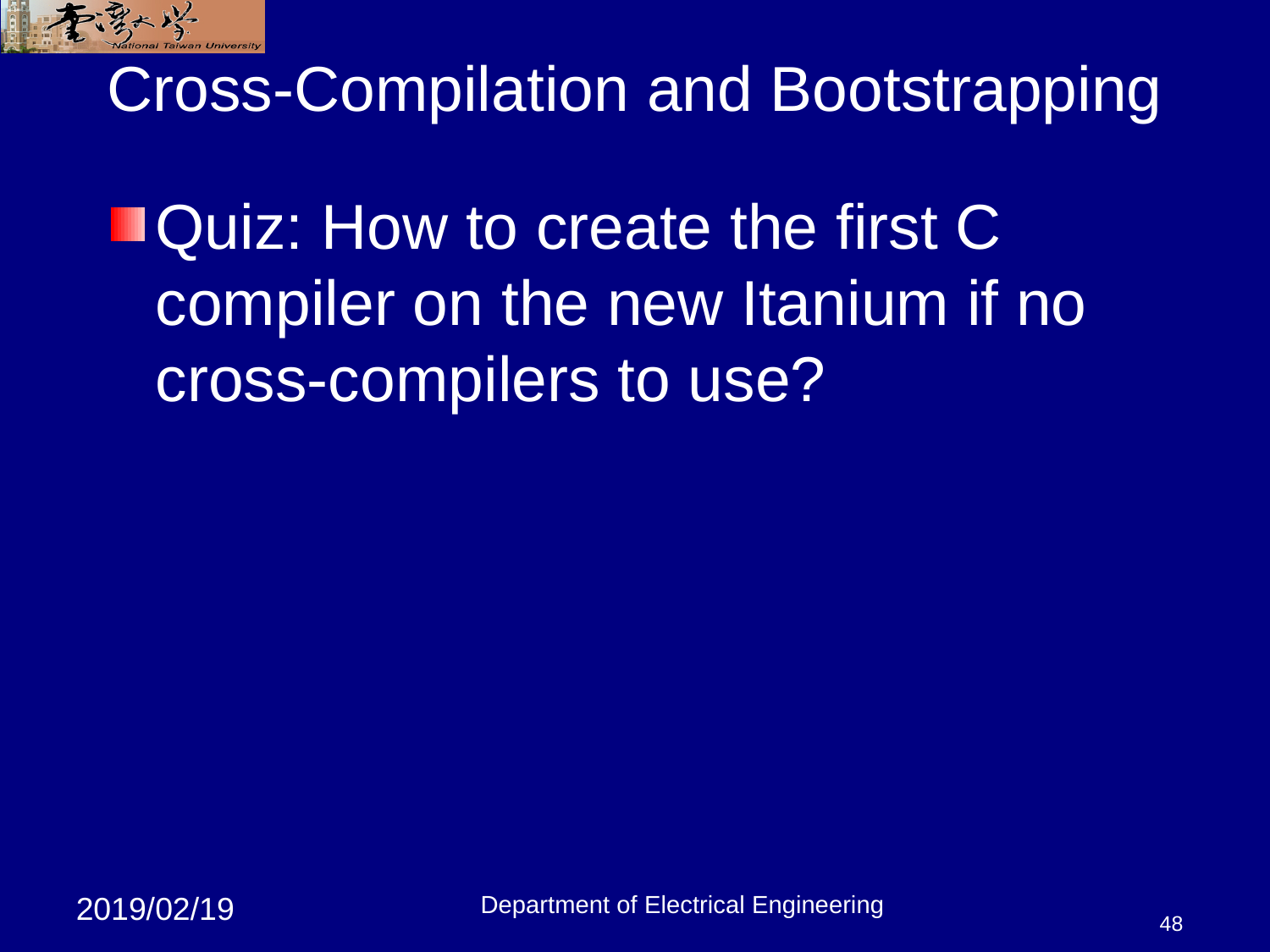

48
# Cross-Compilation and Bootstrapping
Quiz: How to create the first C compiler on the new Itanium if no cross-compilers to use?
Department of Electrical Engineering